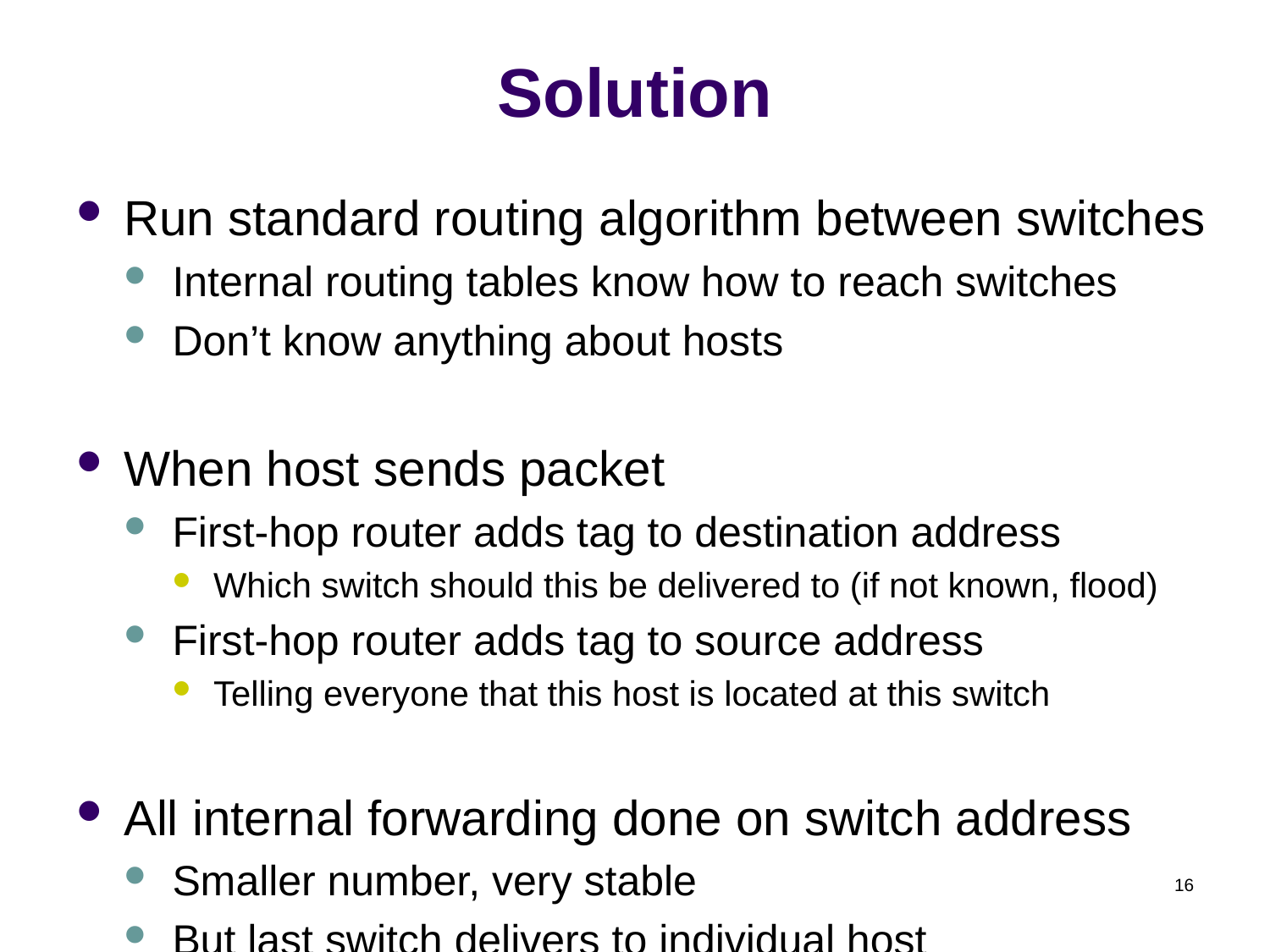

# Solution
Run standard routing algorithm between switches
Internal routing tables know how to reach switches
Don’t know anything about hosts

When host sends packet
First-hop router adds tag to destination address
Which switch should this be delivered to (if not known, flood)
First-hop router adds tag to source address
Telling everyone that this host is located at this switch

All internal forwarding done on switch address
Smaller number, very stable
But last switch delivers to individual host
16